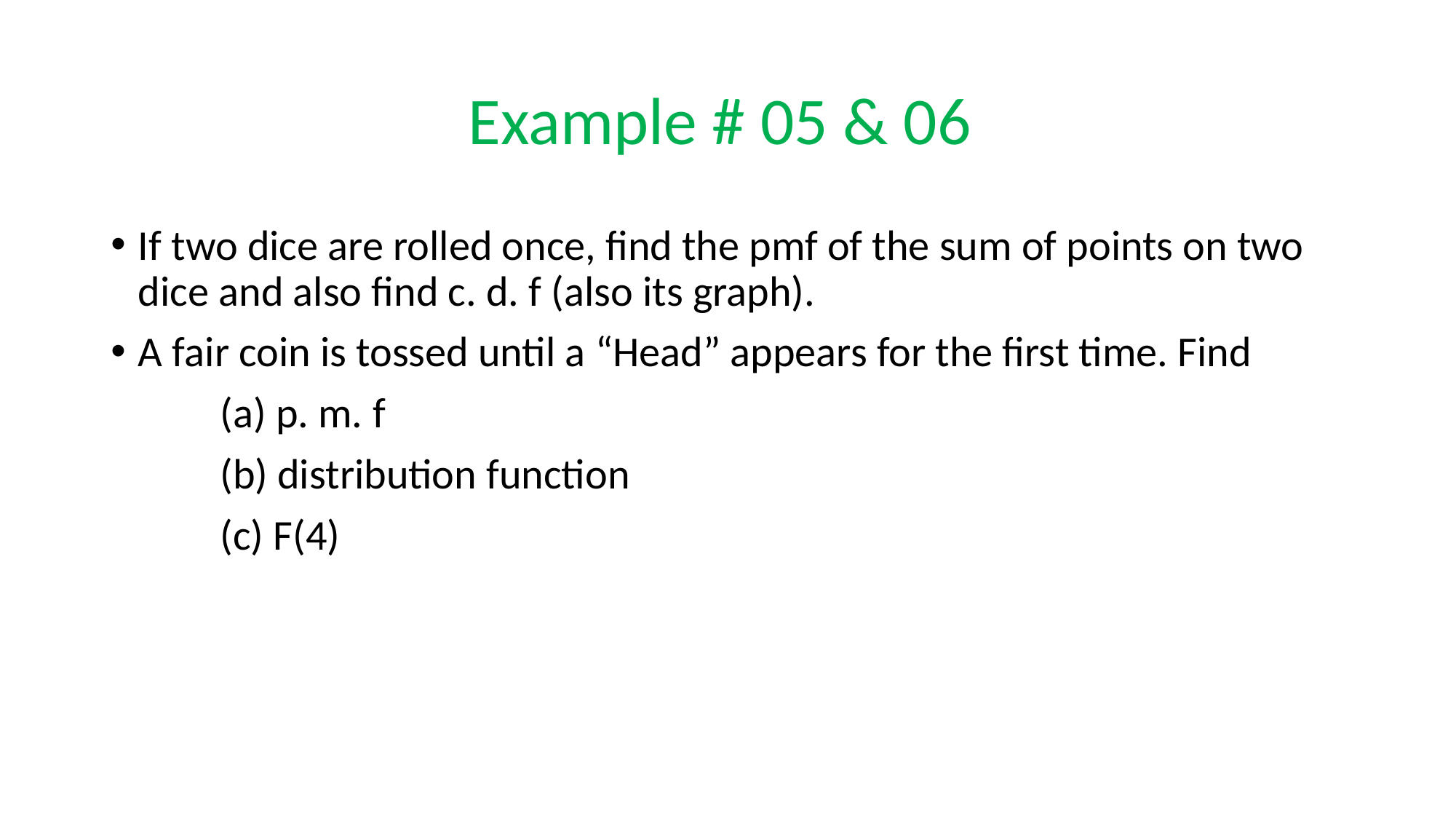

# Example # 05 & 06
If two dice are rolled once, find the pmf of the sum of points on two dice and also find c. d. f (also its graph).
A fair coin is tossed until a “Head” appears for the first time. Find
	(a) p. m. f
	(b) distribution function
	(c) F(4)